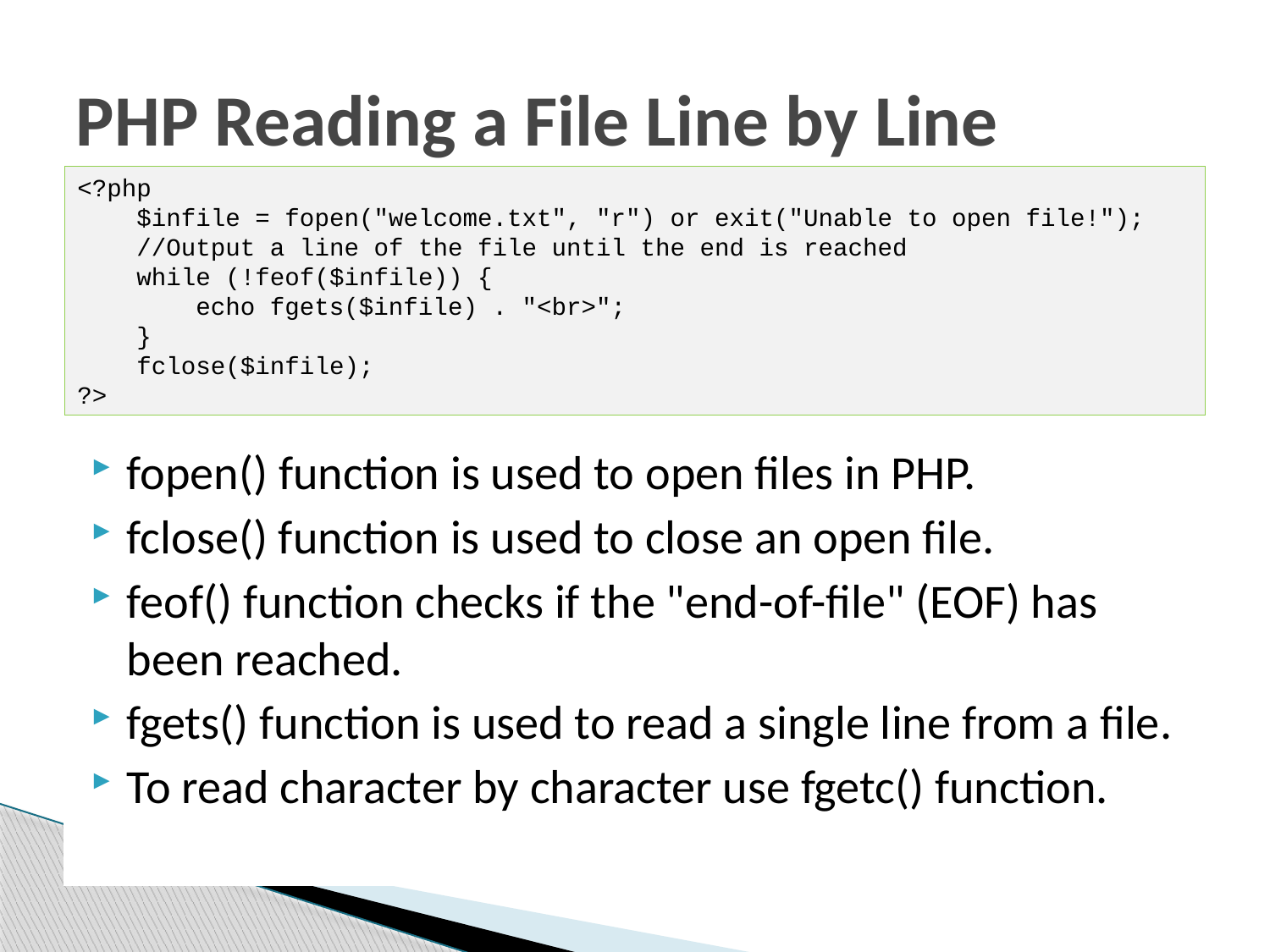

# PHP Reading a File Line by Line
<?php
    $infile = fopen("welcome.txt", "r") or exit("Unable to open file!");
    //Output a line of the file until the end is reached
    while (!feof($infile)) {
        echo fgets($infile) . "<br>";
    }
    fclose($infile);
?>
fopen() function is used to open files in PHP.
fclose() function is used to close an open file.
feof() function checks if the "end-of-file" (EOF) has been reached.
fgets() function is used to read a single line from a file.
To read character by character use fgetc() function.